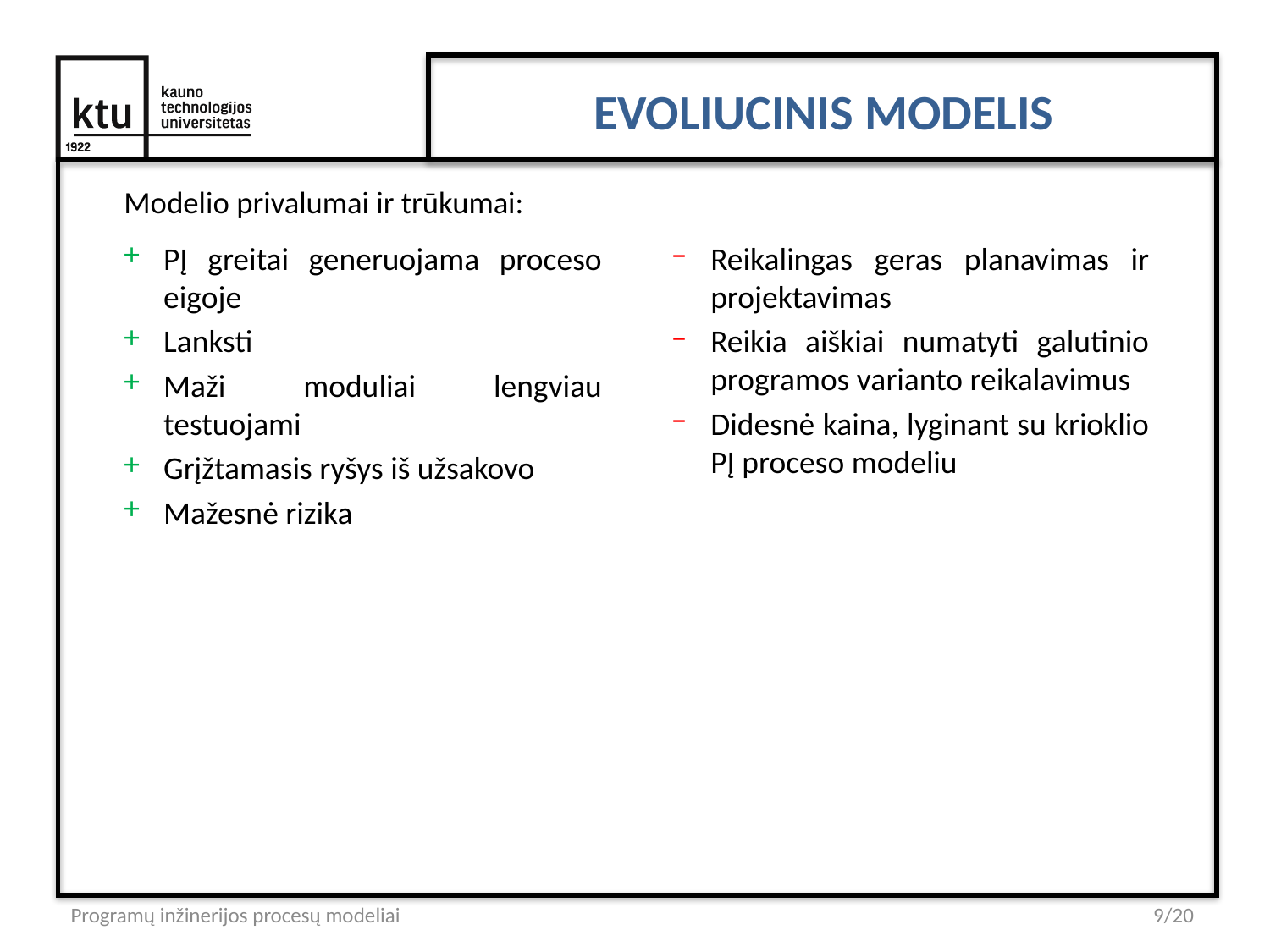

# Evoliucinis modelis
Modelio privalumai ir trūkumai:
PĮ greitai generuojama proceso eigoje
Lanksti
Maži moduliai lengviau testuojami
Grįžtamasis ryšys iš užsakovo
Mažesnė rizika
Reikalingas geras planavimas ir projektavimas
Reikia aiškiai numatyti galutinio programos varianto reikalavimus
Didesnė kaina, lyginant su krioklio PĮ proceso modeliu
Programų inžinerijos procesų modeliai
9